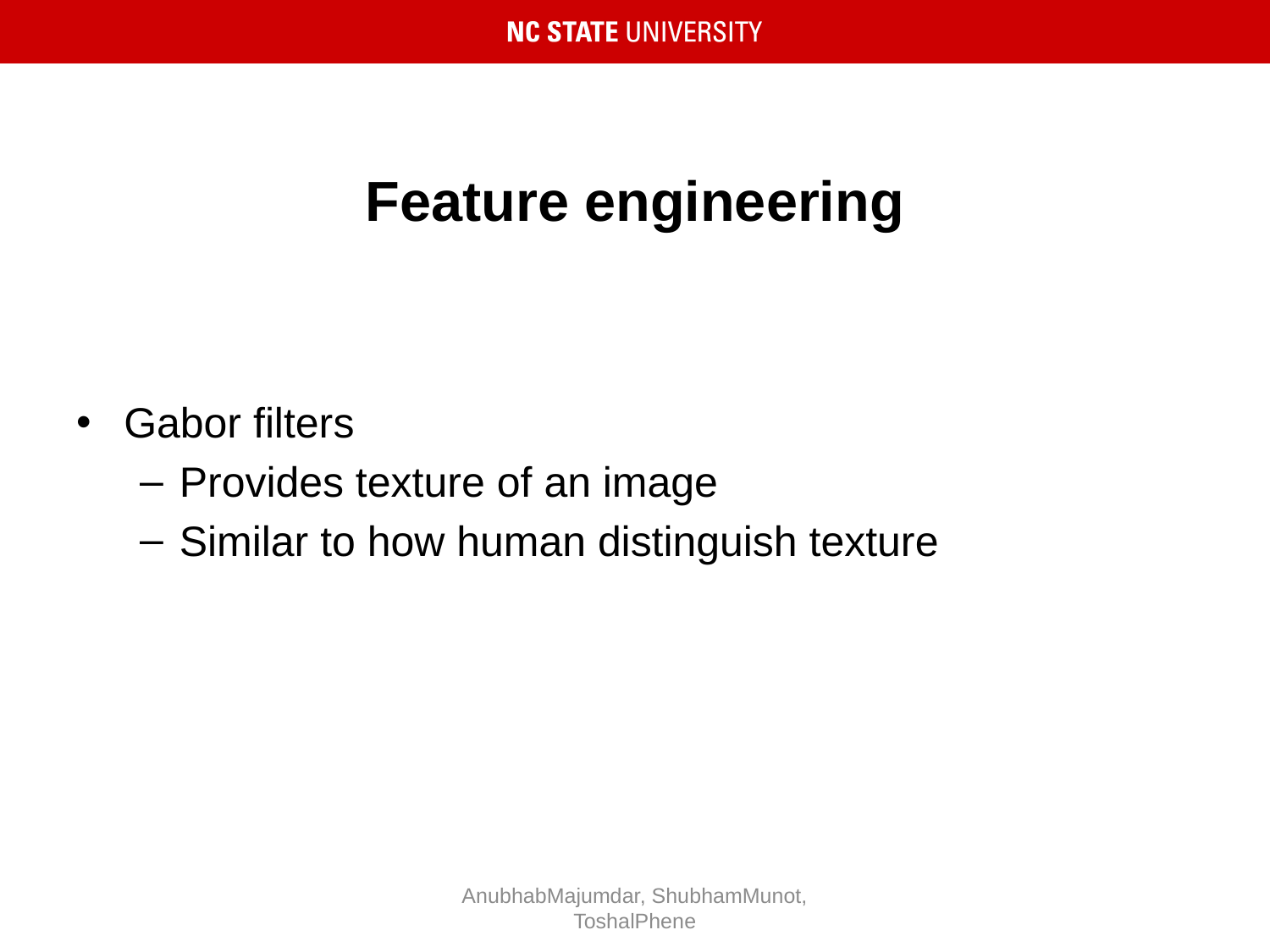

# Feature engineering
Gabor filters
Provides texture of an image
Similar to how human distinguish texture
AnubhabMajumdar, ShubhamMunot, ToshalPhene